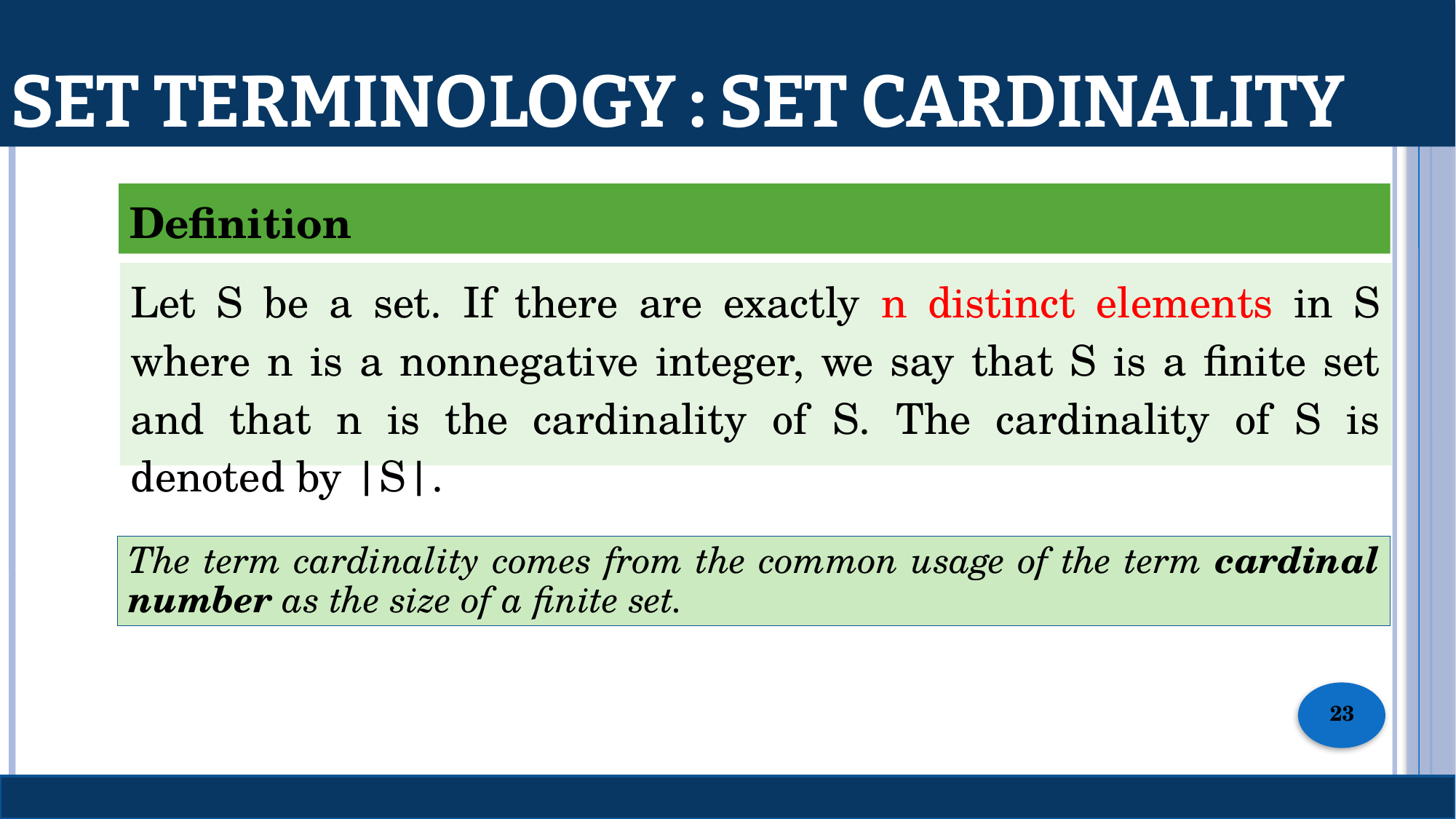

# Set Terminology : Set Cardinality
Definition
Let S be a set. If there are exactly n distinct elements in S where n is a nonnegative integer, we say that S is a finite set and that n is the cardinality of S. The cardinality of S is denoted by |S|.
The term cardinality comes from the common usage of the term cardinal number as the size of a finite set.
23